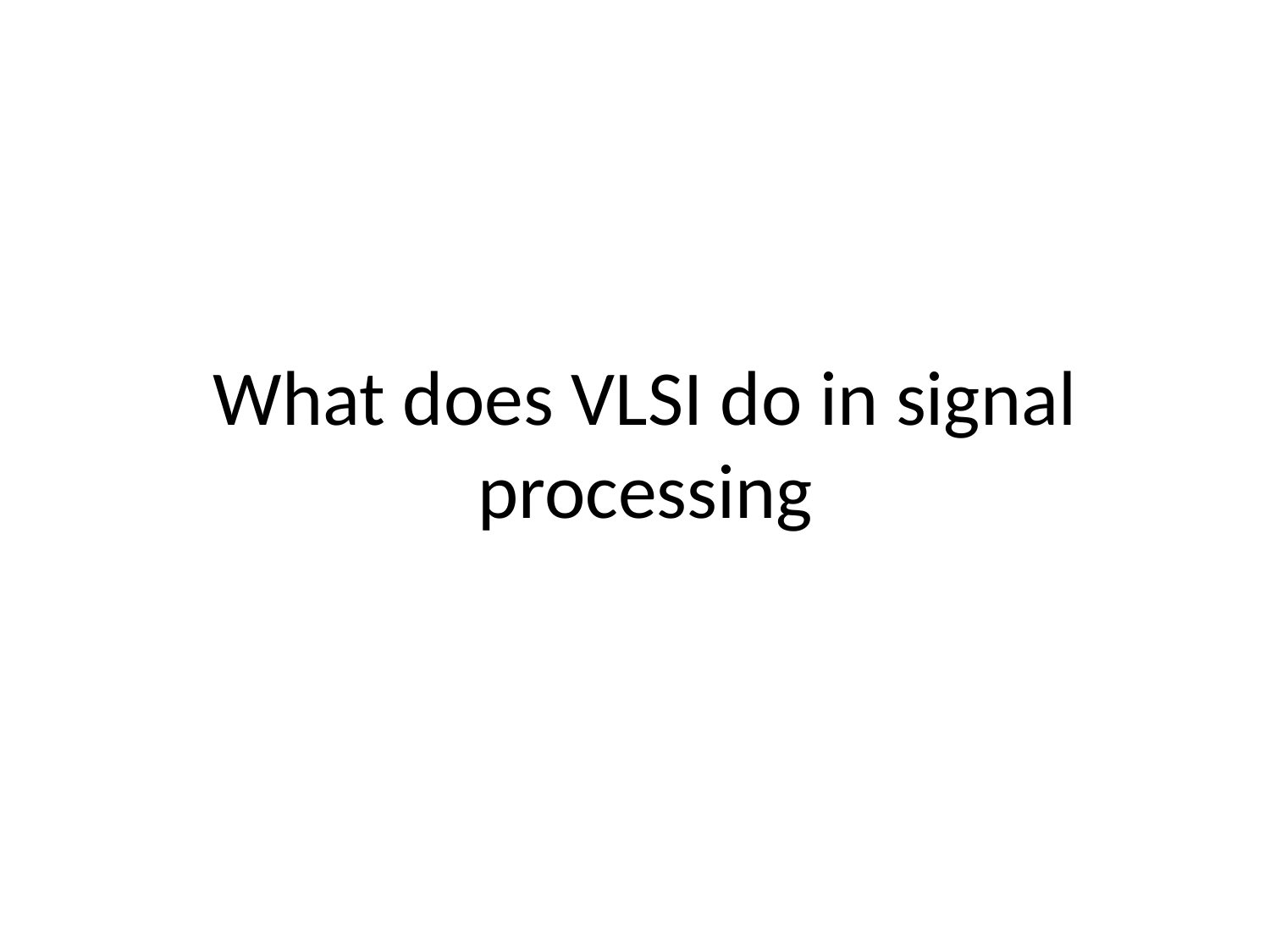

# What does VLSI do in signal processing